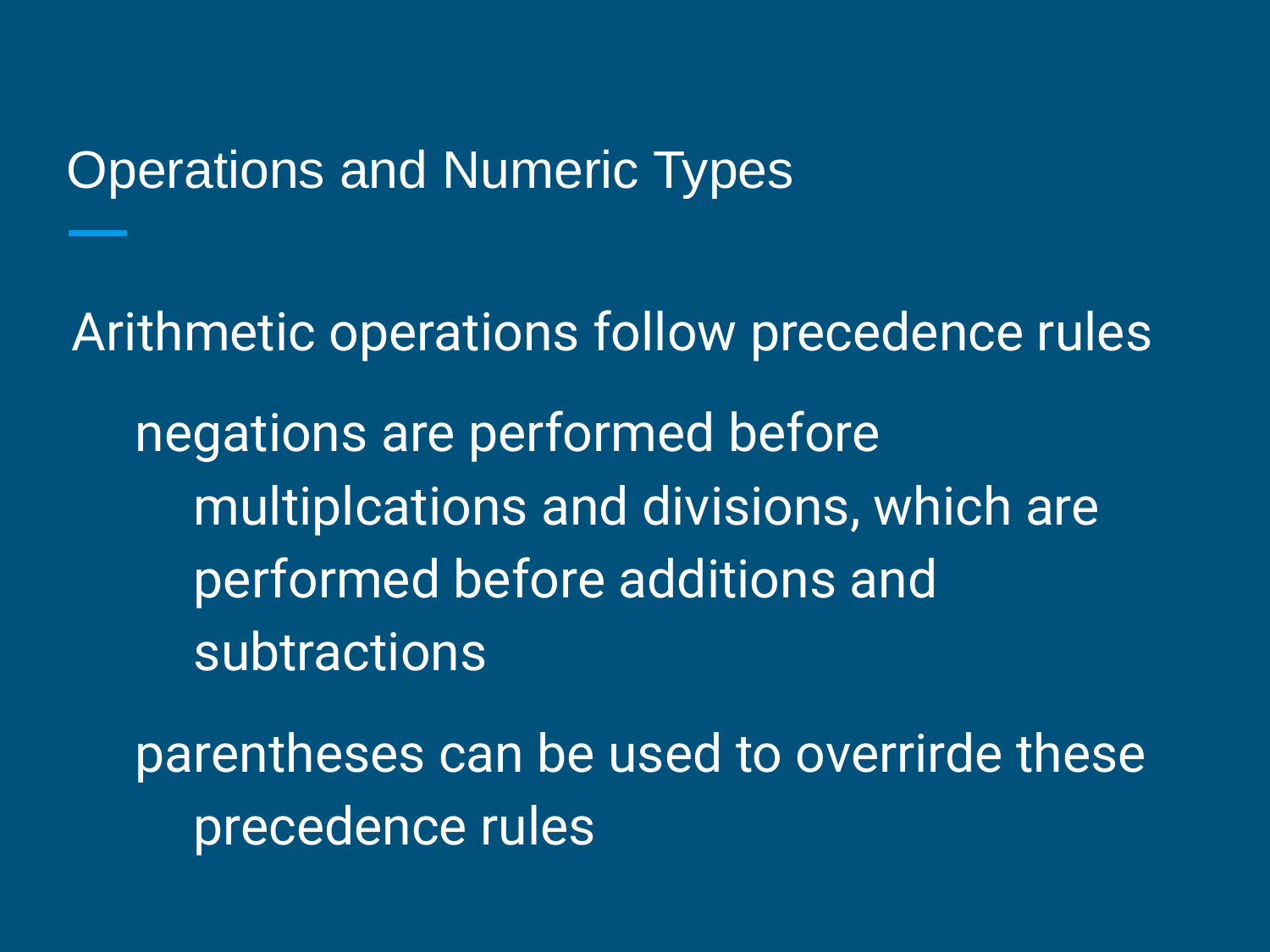

# Operations and Numeric Types
Arithmetic operations follow precedence rules
negations are performed before multiplcations and divisions, which are performed before additions and subtractions
parentheses can be used to overrirde these precedence rules